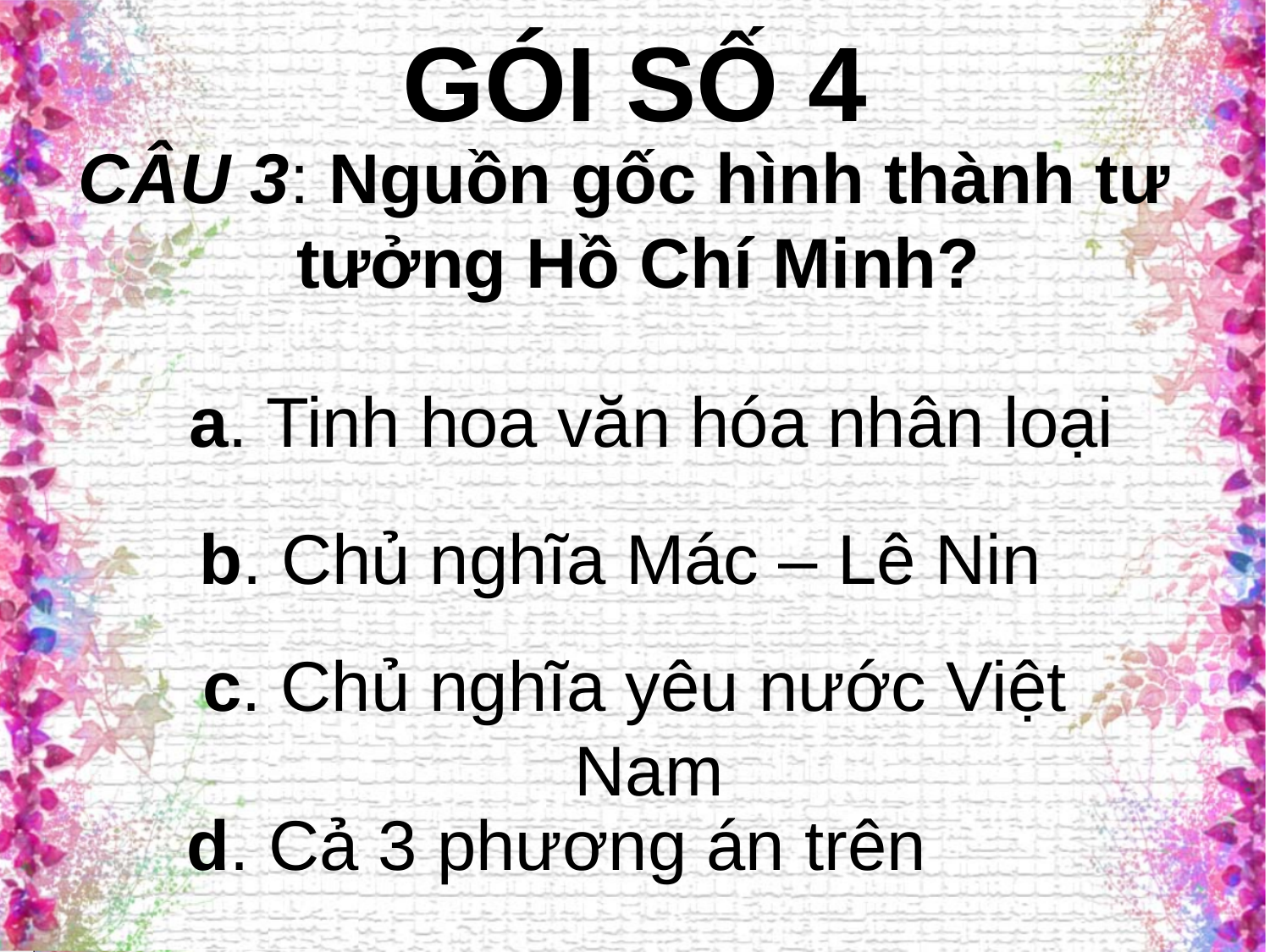

# GÓI SỐ 4
CÂU 3: Nguồn gốc hình thành tư tưởng Hồ Chí Minh?
a. Tinh hoa văn hóa nhân loại

b. Chủ nghĩa Mác – Lê Nin

c. Chủ nghĩa yêu nước Việt Nam

d. Cả 3 phương án trên